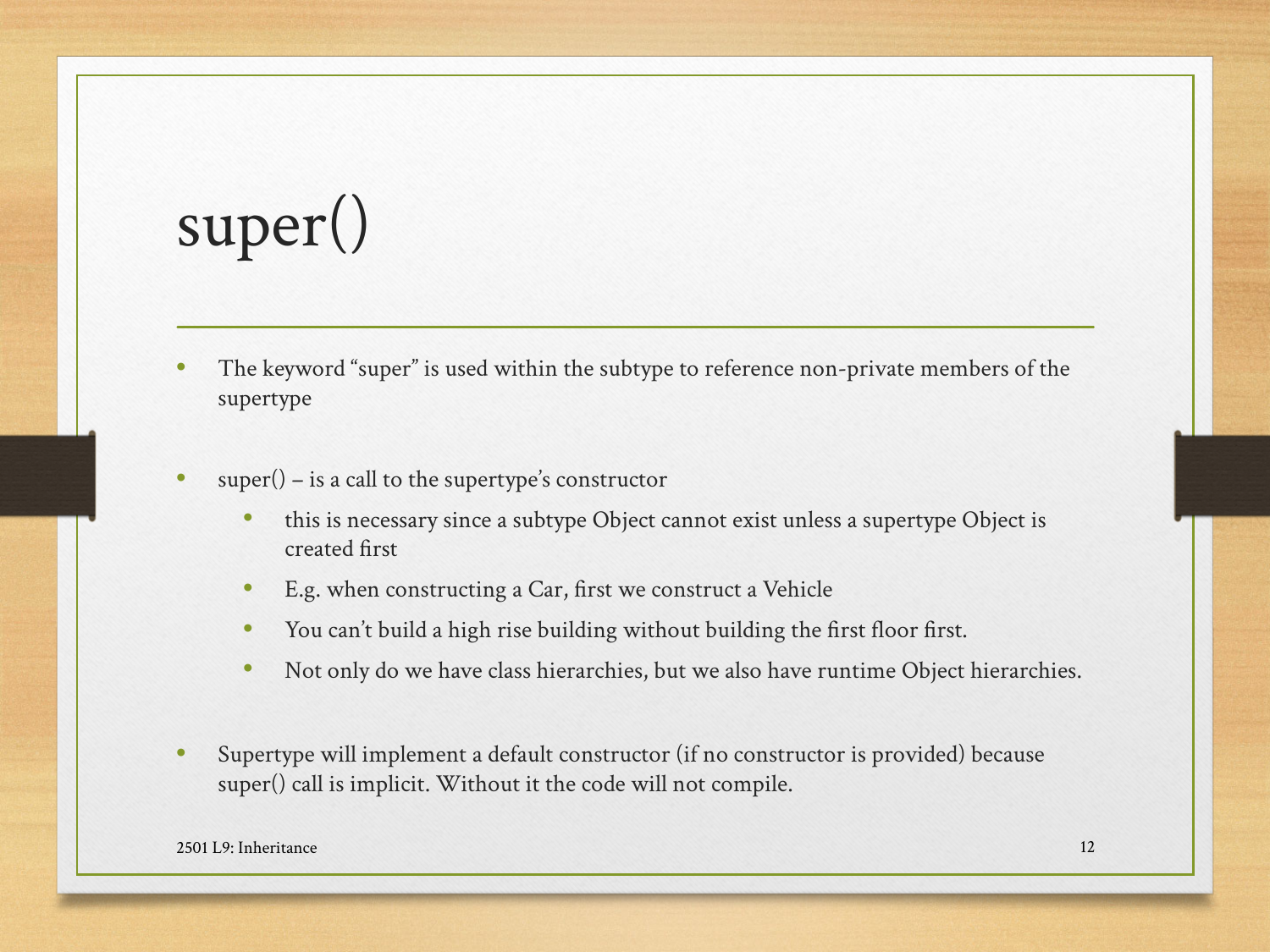

# super()
The keyword “super” is used within the subtype to reference non-private members of the supertype

super() – is a call to the supertype’s constructor
this is necessary since a subtype Object cannot exist unless a supertype Object is created first
E.g. when constructing a Car, first we construct a Vehicle
You can’t build a high rise building without building the first floor first.
Not only do we have class hierarchies, but we also have runtime Object hierarchies.

Supertype will implement a default constructor (if no constructor is provided) because super() call is implicit. Without it the code will not compile.
2501 L9: Inheritance
12